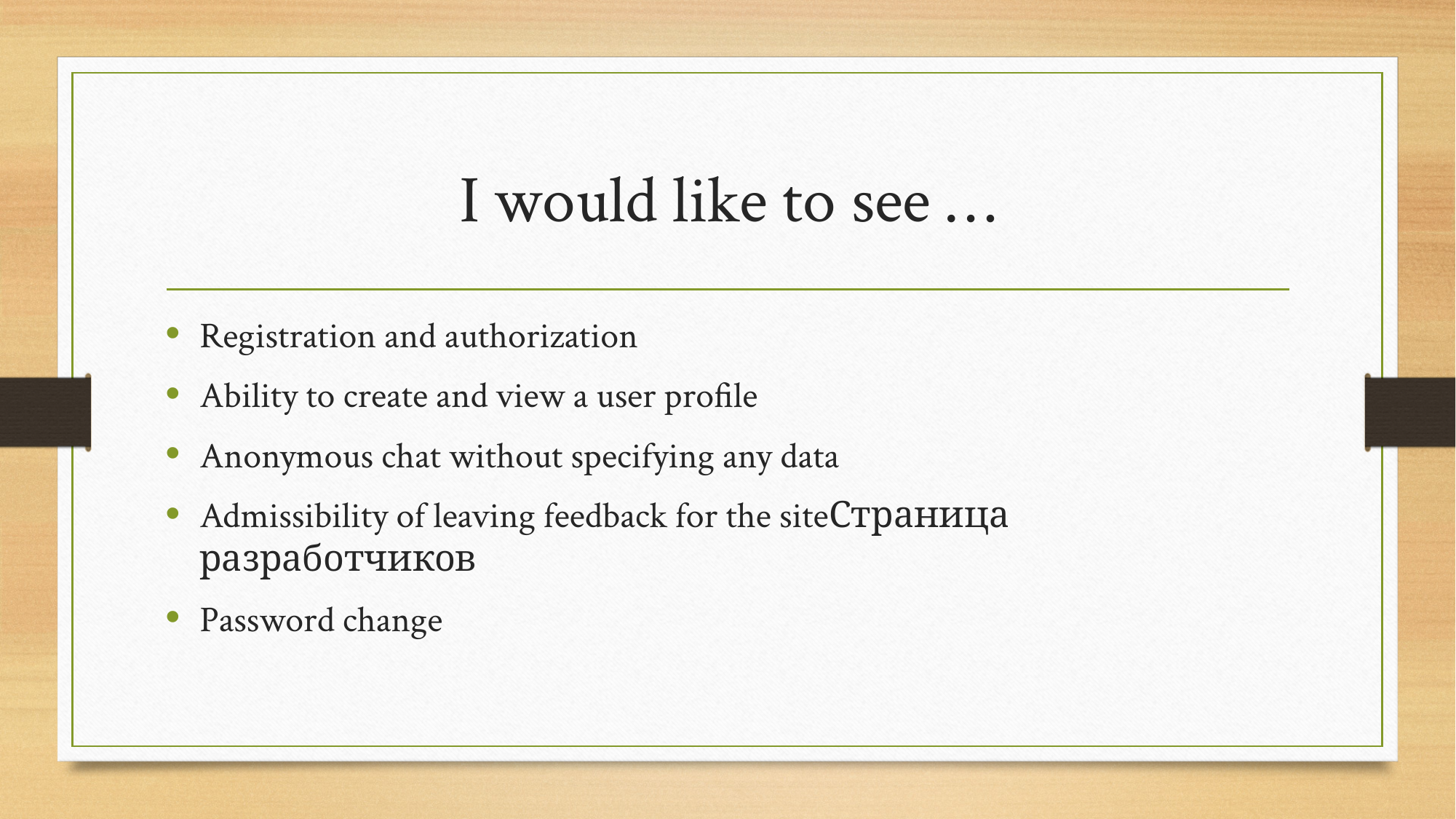

# I would like to see …
Registration and authorization
Ability to create and view a user profile
Anonymous chat without specifying any data
Admissibility of leaving feedback for the siteСтраница разработчиков
Password change